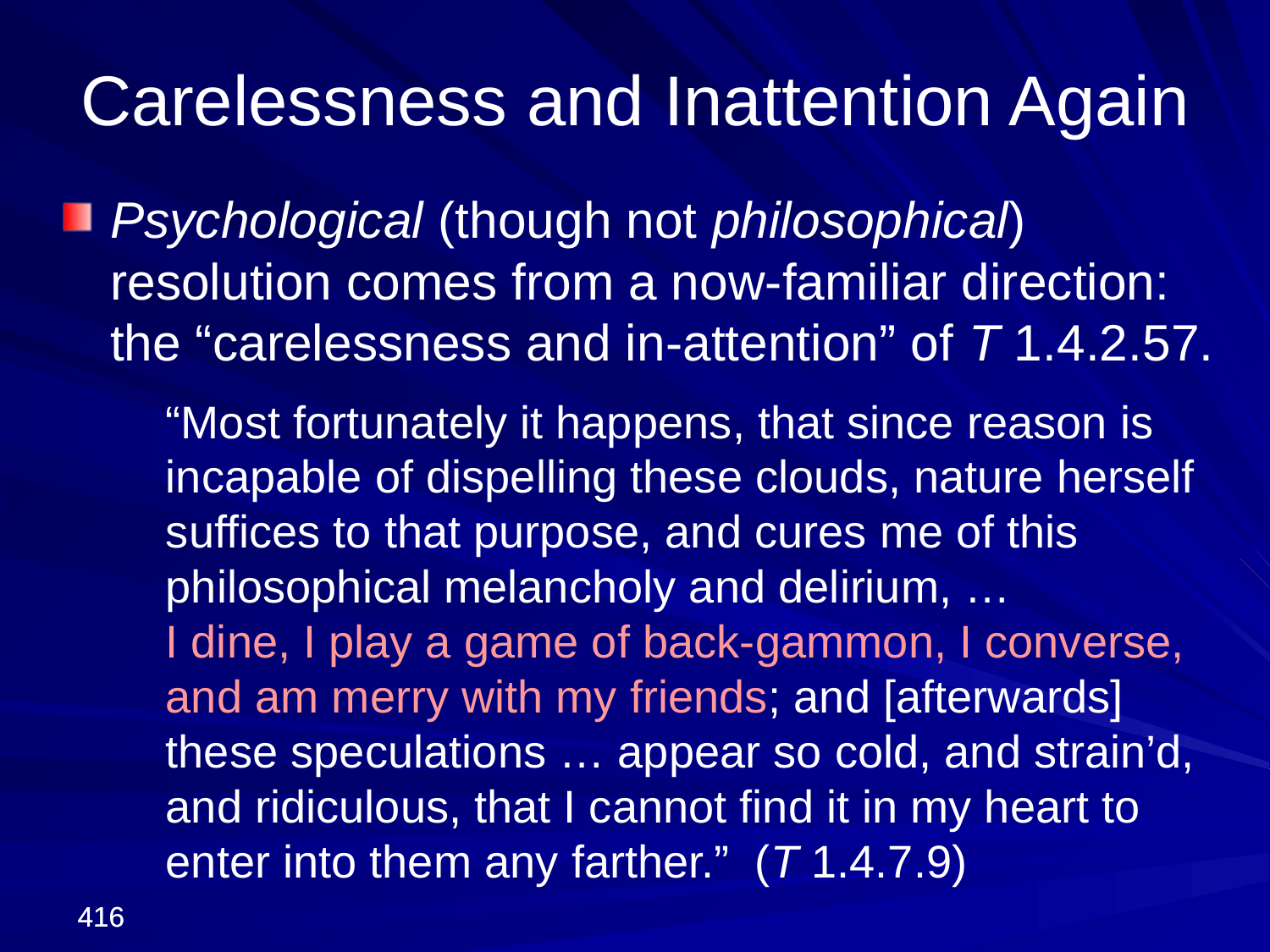

Carelessness and Inattention Again
Psychological (though not philosophical) resolution comes from a now-familiar direction: the “carelessness and in-attention” of T 1.4.2.57.
	“Most fortunately it happens, that since reason is incapable of dispelling these clouds, nature herself suffices to that purpose, and cures me of this philosophical melancholy and delirium, …
I dine, I play a game of back-gammon, I converse, and am merry with my friends; and [afterwards] these speculations … appear so cold, and strain’d, and ridiculous, that I cannot find it in my heart to enter into them any farther.”  (T 1.4.7.9)
416
416